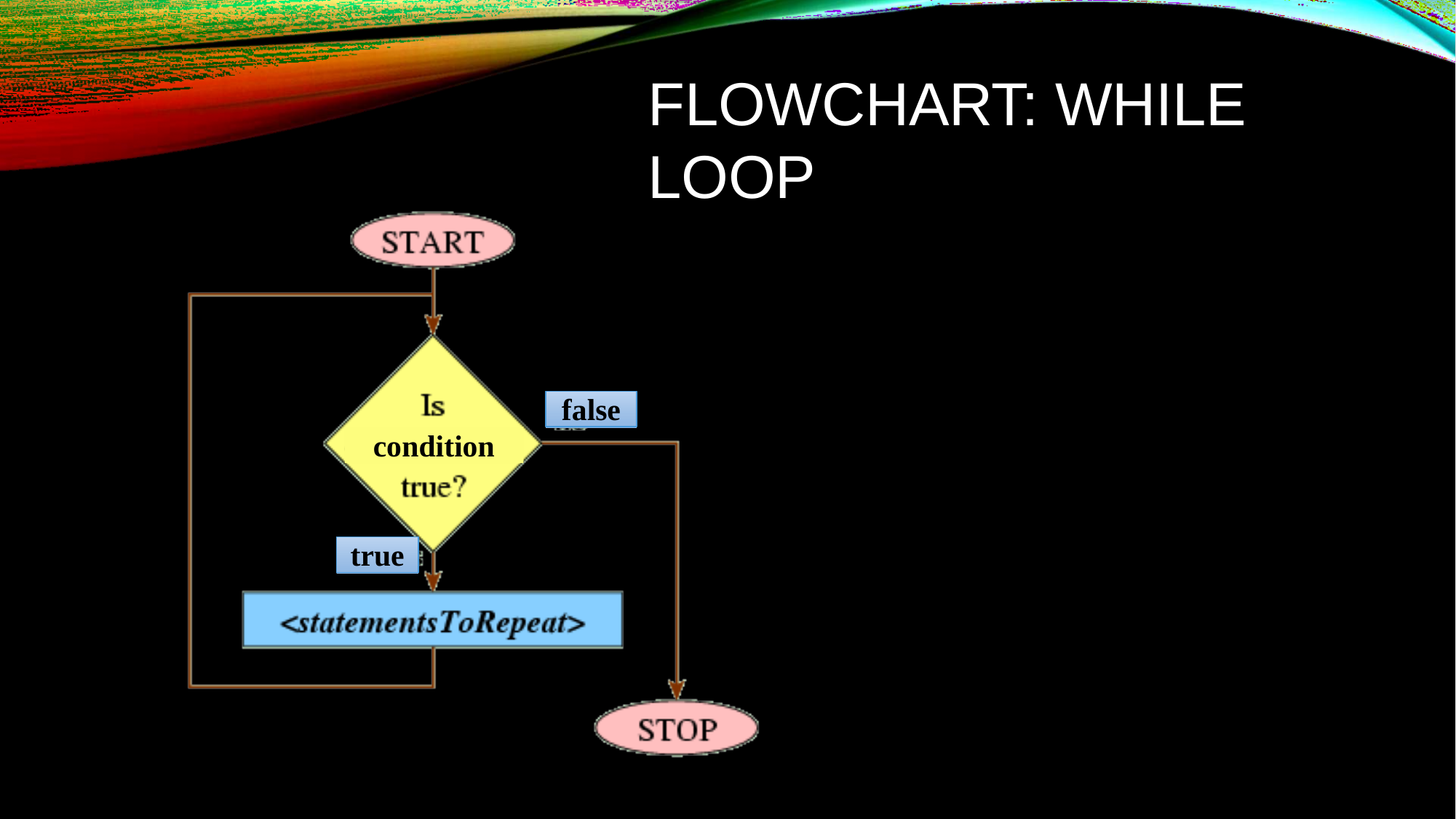

# FLOWCHART: WHILE LOOP

false
condition

true